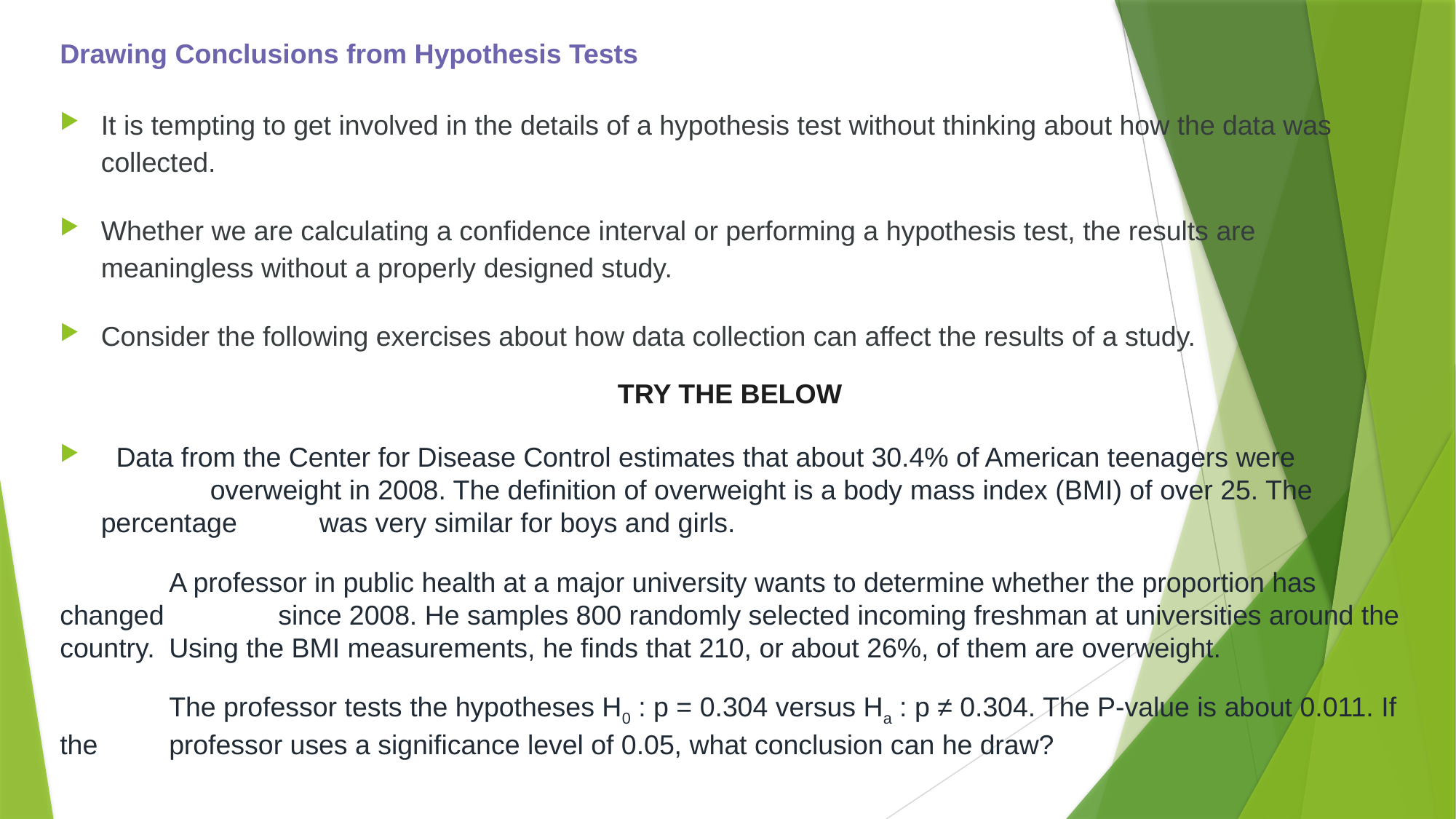

Drawing Conclusions from Hypothesis Tests
It is tempting to get involved in the details of a hypothesis test without thinking about how the data was collected.
Whether we are calculating a confidence interval or performing a hypothesis test, the results are meaningless without a properly designed study.
Consider the following exercises about how data collection can affect the results of a study.
TRY The below
  Data from the Center for Disease Control estimates that about 30.4% of American teenagers were 	overweight in 2008. The definition of overweight is a body mass index (BMI) of over 25. The percentage 	was very similar for boys and girls.
	A professor in public health at a major university wants to determine whether the proportion has changed 	since 2008. He samples 800 randomly selected incoming freshman at universities around the country. 	Using the BMI measurements, he finds that 210, or about 26%, of them are overweight.
	The professor tests the hypotheses H0 : p = 0.304 versus Ha : p ≠ 0.304. The P-value is about 0.011. If the 	professor uses a significance level of 0.05, what conclusion can he draw?